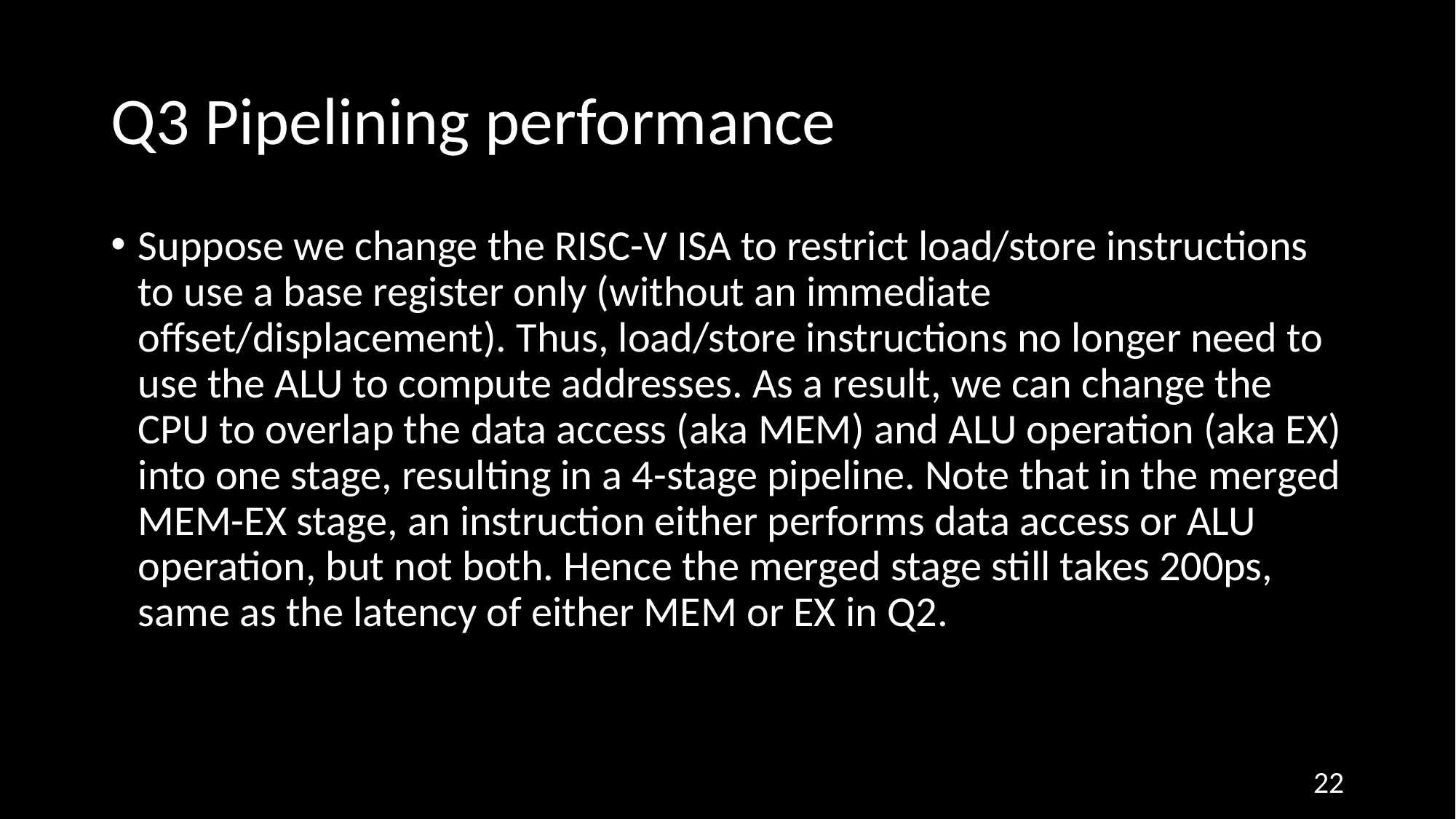

# Q3 Pipelining performance
Suppose we change the RISC-V ISA to restrict load/store instructions to use a base register only (without an immediate offset/displacement). Thus, load/store instructions no longer need to use the ALU to compute addresses. As a result, we can change the CPU to overlap the data access (aka MEM) and ALU operation (aka EX) into one stage, resulting in a 4-stage pipeline. Note that in the merged MEM-EX stage, an instruction either performs data access or ALU operation, but not both. Hence the merged stage still takes 200ps, same as the latency of either MEM or EX in Q2.
22